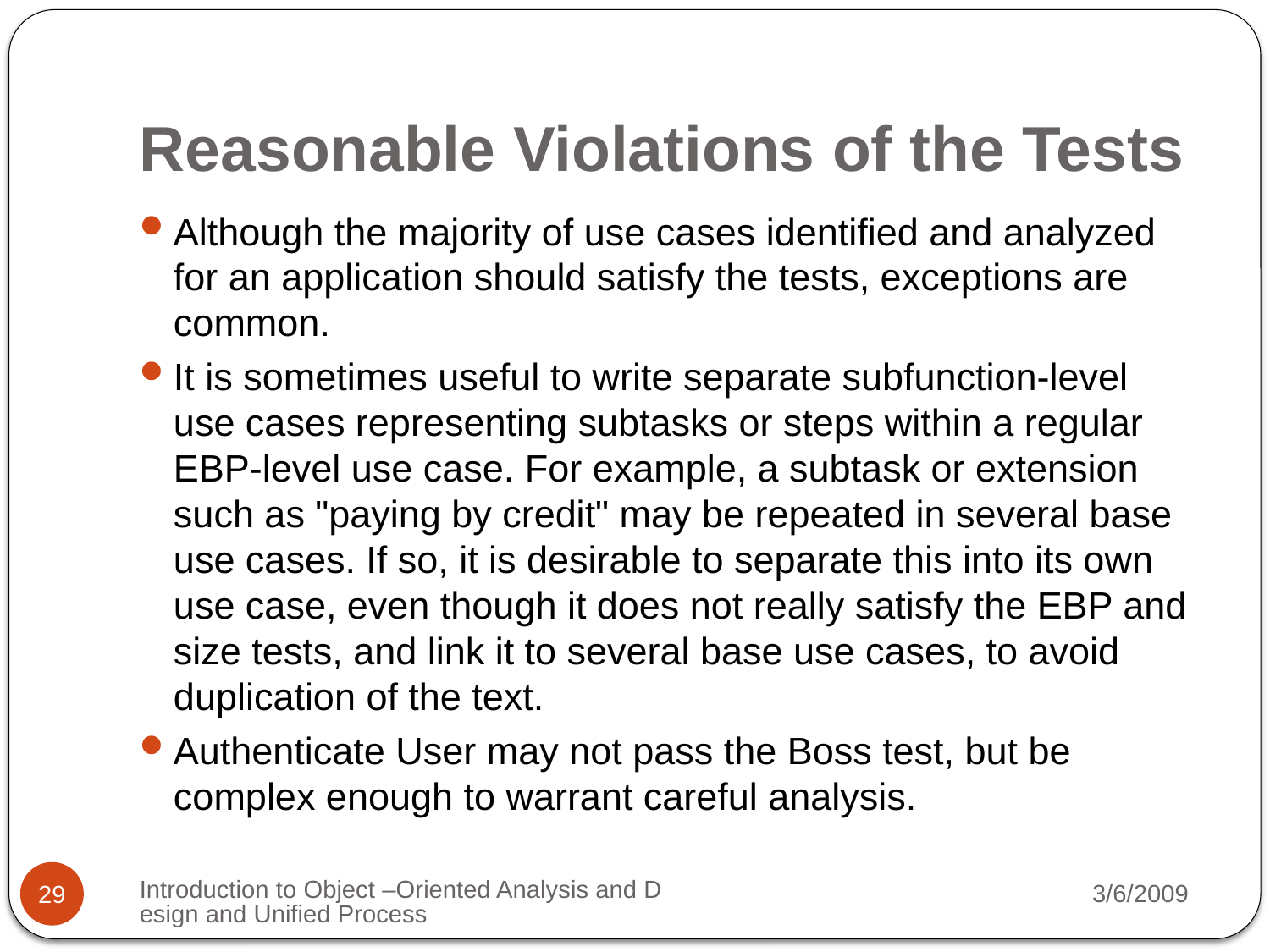

# Reasonable Violations of the Tests
Although the majority of use cases identified and analyzed for an application should satisfy the tests, exceptions are common.
It is sometimes useful to write separate subfunction-level use cases representing subtasks or steps within a regular EBP-level use case. For example, a subtask or extension such as "paying by credit" may be repeated in several base use cases. If so, it is desirable to separate this into its own use case, even though it does not really satisfy the EBP and size tests, and link it to several base use cases, to avoid duplication of the text.
Authenticate User may not pass the Boss test, but be complex enough to warrant careful analysis.

Introduction to Object –Oriented Analysis and Design and Unified Process
3/6/2009
29